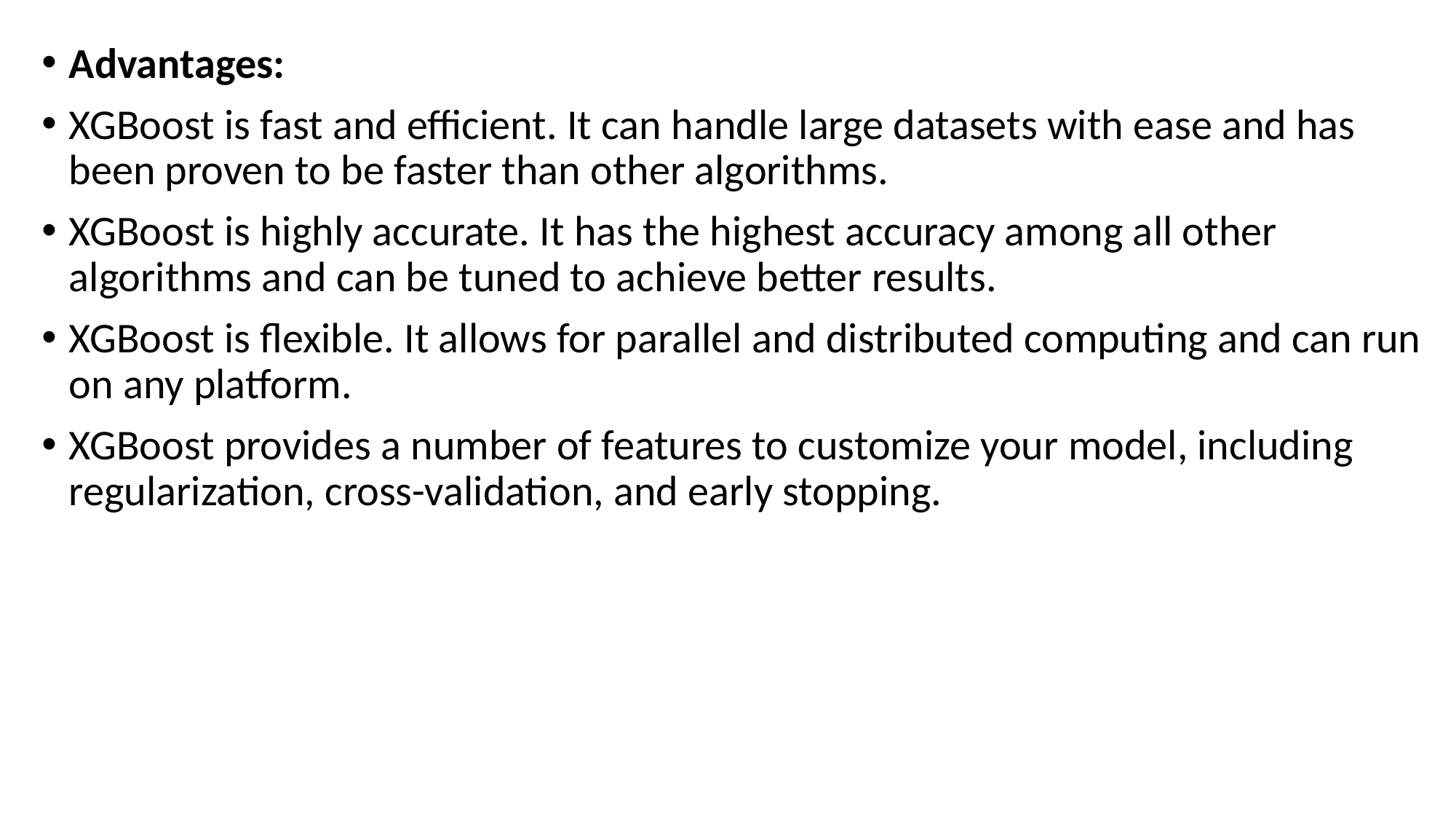

Advantages:
XGBoost is fast and efficient. It can handle large datasets with ease and has been proven to be faster than other algorithms.
XGBoost is highly accurate. It has the highest accuracy among all other algorithms and can be tuned to achieve better results.
XGBoost is flexible. It allows for parallel and distributed computing and can run on any platform.
XGBoost provides a number of features to customize your model, including regularization, cross-validation, and early stopping.